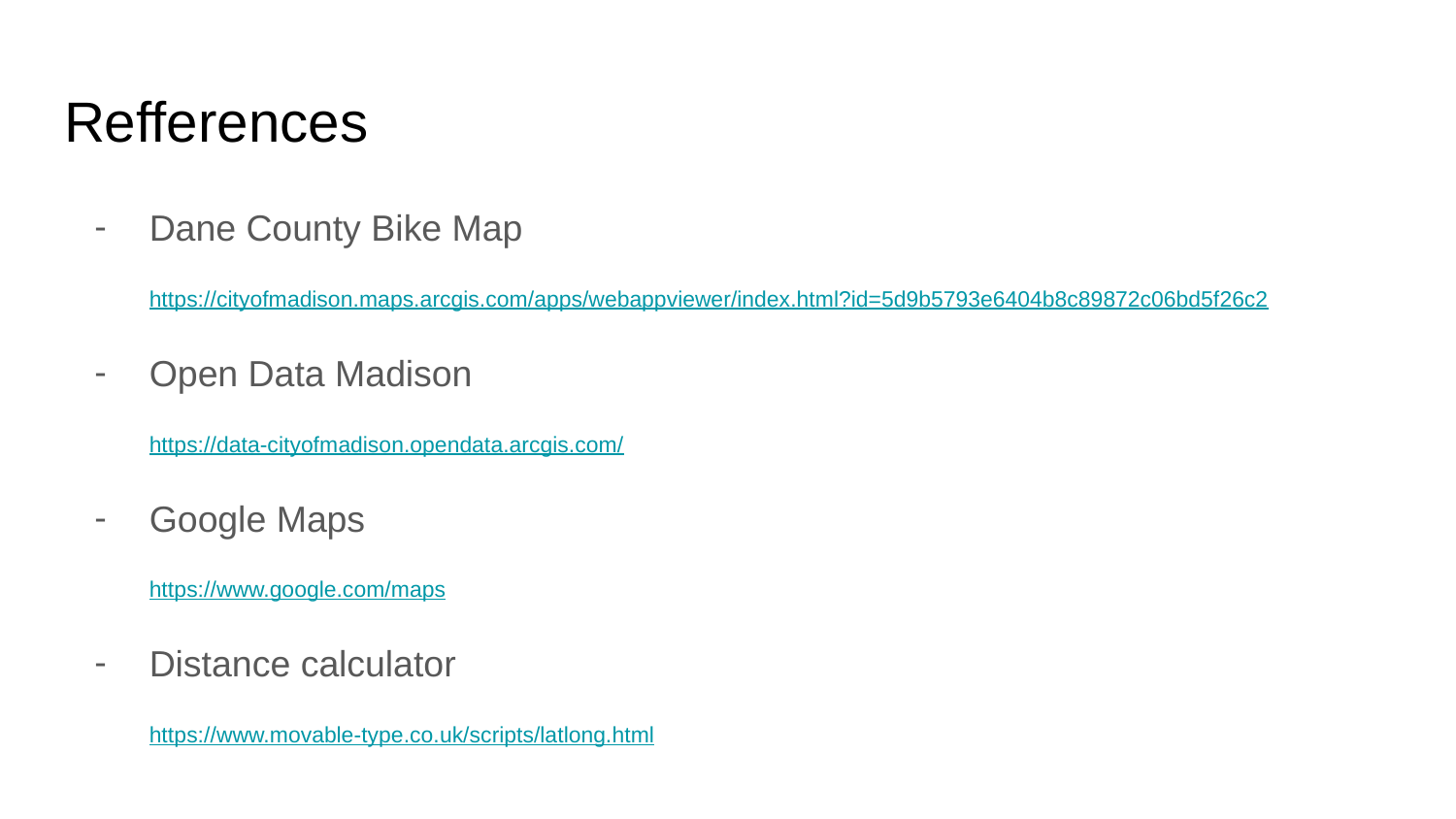

# Refferences
Dane County Bike Map
https://cityofmadison.maps.arcgis.com/apps/webappviewer/index.html?id=5d9b5793e6404b8c89872c06bd5f26c2
Open Data Madison
https://data-cityofmadison.opendata.arcgis.com/
Google Maps
https://www.google.com/maps
Distance calculator
https://www.movable-type.co.uk/scripts/latlong.html